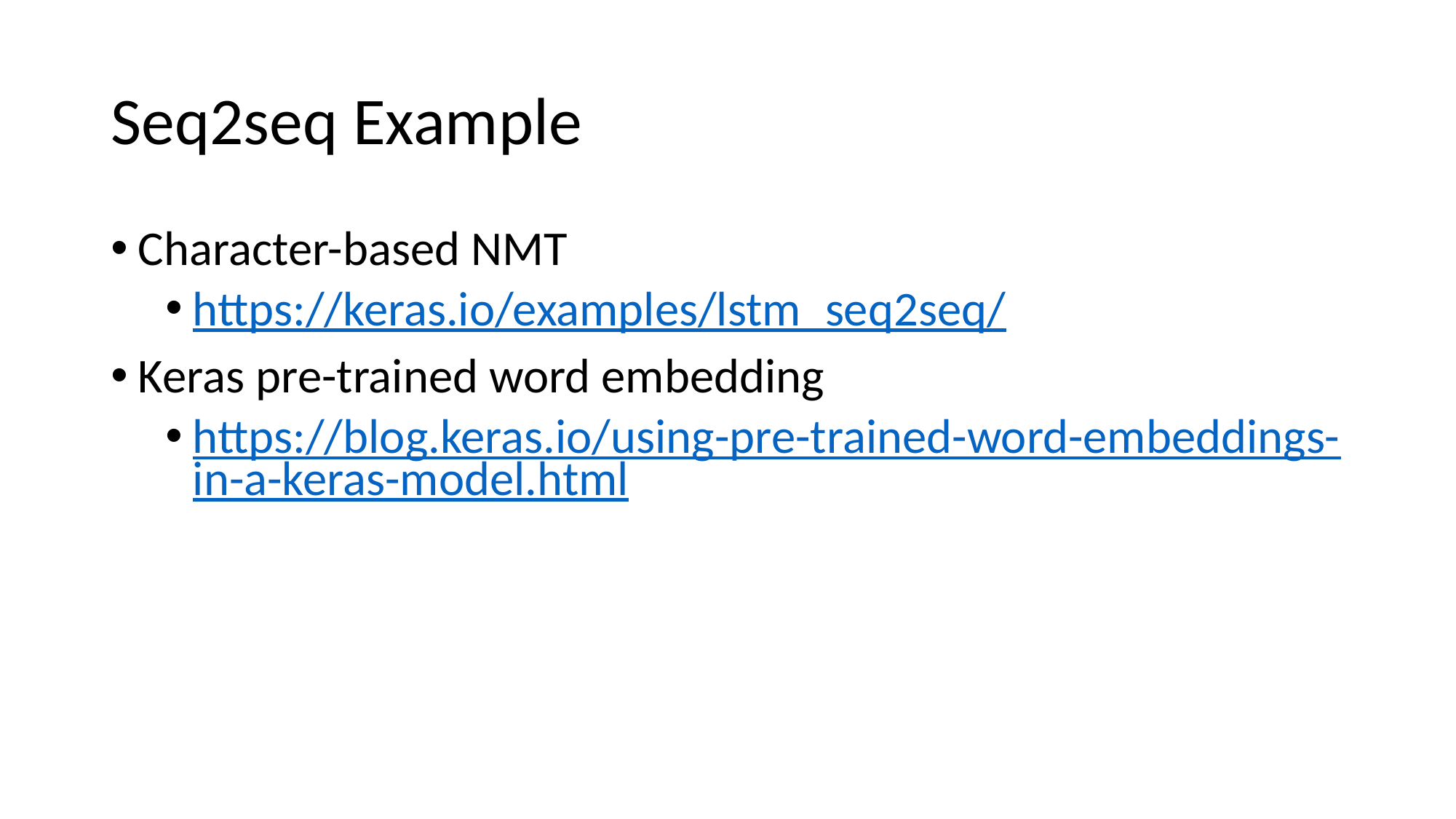

# Seq2seq Example
Character-based NMT
https://keras.io/examples/lstm_seq2seq/
Keras pre-trained word embedding
https://blog.keras.io/using-pre-trained-word-embeddings-in-a-keras-model.html